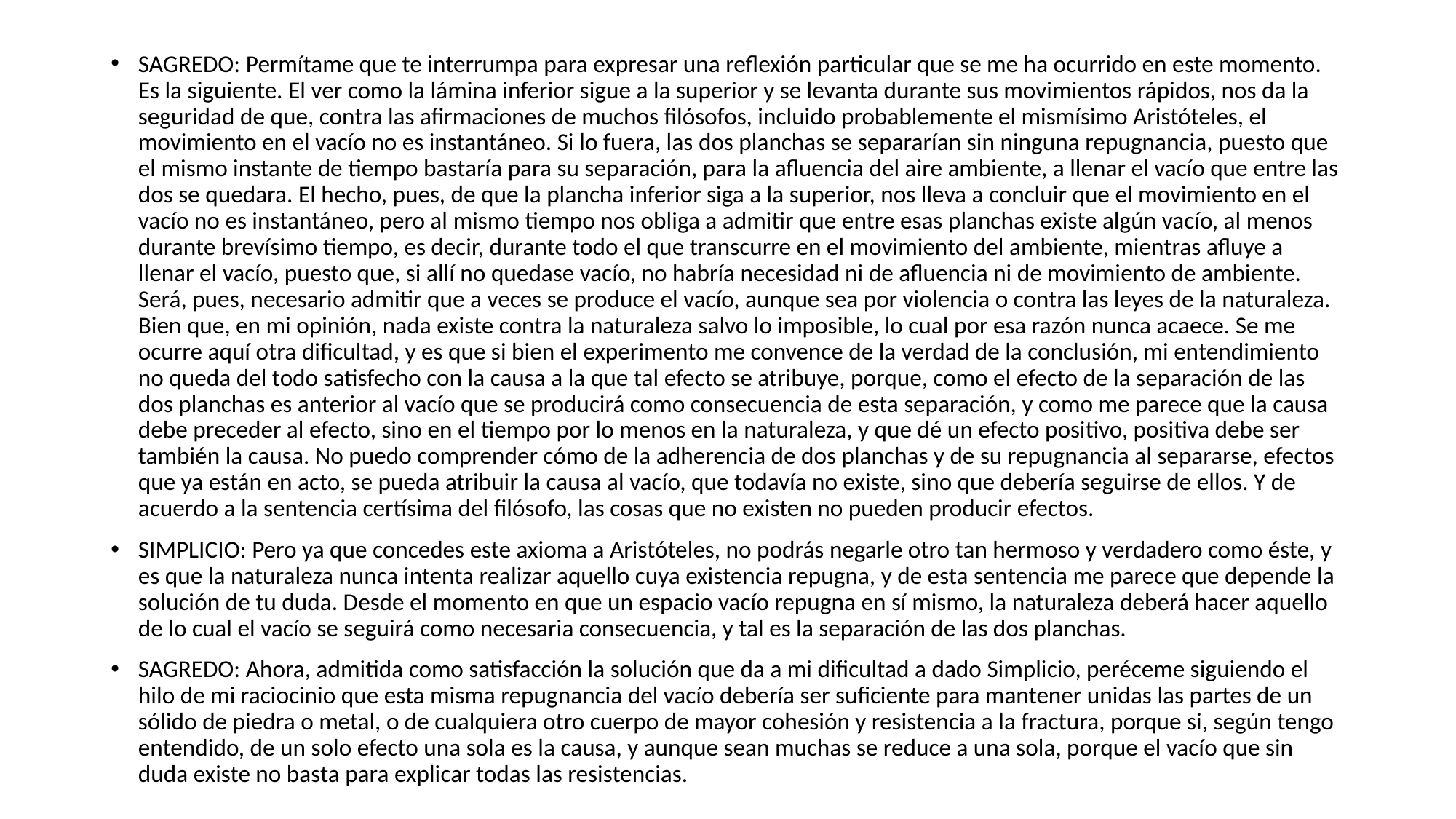

SAGREDO: Permítame que te interrumpa para expresar una reflexión particular que se me ha ocurrido en este momento. Es la siguiente. El ver como la lámina inferior sigue a la superior y se levanta durante sus movimientos rápidos, nos da la seguridad de que, contra las afirmaciones de muchos filósofos, incluido probablemente el mismísimo Aristóteles, el movimiento en el vacío no es instantáneo. Si lo fuera, las dos planchas se separarían sin ninguna repugnancia, puesto que el mismo instante de tiempo bastaría para su separación, para la afluencia del aire ambiente, a llenar el vacío que entre las dos se quedara. El hecho, pues, de que la plancha inferior siga a la superior, nos lleva a concluir que el movimiento en el vacío no es instantáneo, pero al mismo tiempo nos obliga a admitir que entre esas planchas existe algún vacío, al menos durante brevísimo tiempo, es decir, durante todo el que transcurre en el movimiento del ambiente, mientras afluye a llenar el vacío, puesto que, si allí no quedase vacío, no habría necesidad ni de afluencia ni de movimiento de ambiente. Será, pues, necesario admitir que a veces se produce el vacío, aunque sea por violencia o contra las leyes de la naturaleza. Bien que, en mi opinión, nada existe contra la naturaleza salvo lo imposible, lo cual por esa razón nunca acaece. Se me ocurre aquí otra dificultad, y es que si bien el experimento me convence de la verdad de la conclusión, mi entendimiento no queda del todo satisfecho con la causa a la que tal efecto se atribuye, porque, como el efecto de la separación de las dos planchas es anterior al vacío que se producirá como consecuencia de esta separación, y como me parece que la causa debe preceder al efecto, sino en el tiempo por lo menos en la naturaleza, y que dé un efecto positivo, positiva debe ser también la causa. No puedo comprender cómo de la adherencia de dos planchas y de su repugnancia al separarse, efectos que ya están en acto, se pueda atribuir la causa al vacío, que todavía no existe, sino que debería seguirse de ellos. Y de acuerdo a la sentencia certísima del filósofo, las cosas que no existen no pueden producir efectos.
SIMPLICIO: Pero ya que concedes este axioma a Aristóteles, no podrás negarle otro tan hermoso y verdadero como éste, y es que la naturaleza nunca intenta realizar aquello cuya existencia repugna, y de esta sentencia me parece que depende la solución de tu duda. Desde el momento en que un espacio vacío repugna en sí mismo, la naturaleza deberá hacer aquello de lo cual el vacío se seguirá como necesaria consecuencia, y tal es la separación de las dos planchas.
SAGREDO: Ahora, admitida como satisfacción la solución que da a mi dificultad a dado Simplicio, peréceme siguiendo el hilo de mi raciocinio que esta misma repugnancia del vacío debería ser suficiente para mantener unidas las partes de un sólido de piedra o metal, o de cualquiera otro cuerpo de mayor cohesión y resistencia a la fractura, porque si, según tengo entendido, de un solo efecto una sola es la causa, y aunque sean muchas se reduce a una sola, porque el vacío que sin duda existe no basta para explicar todas las resistencias.